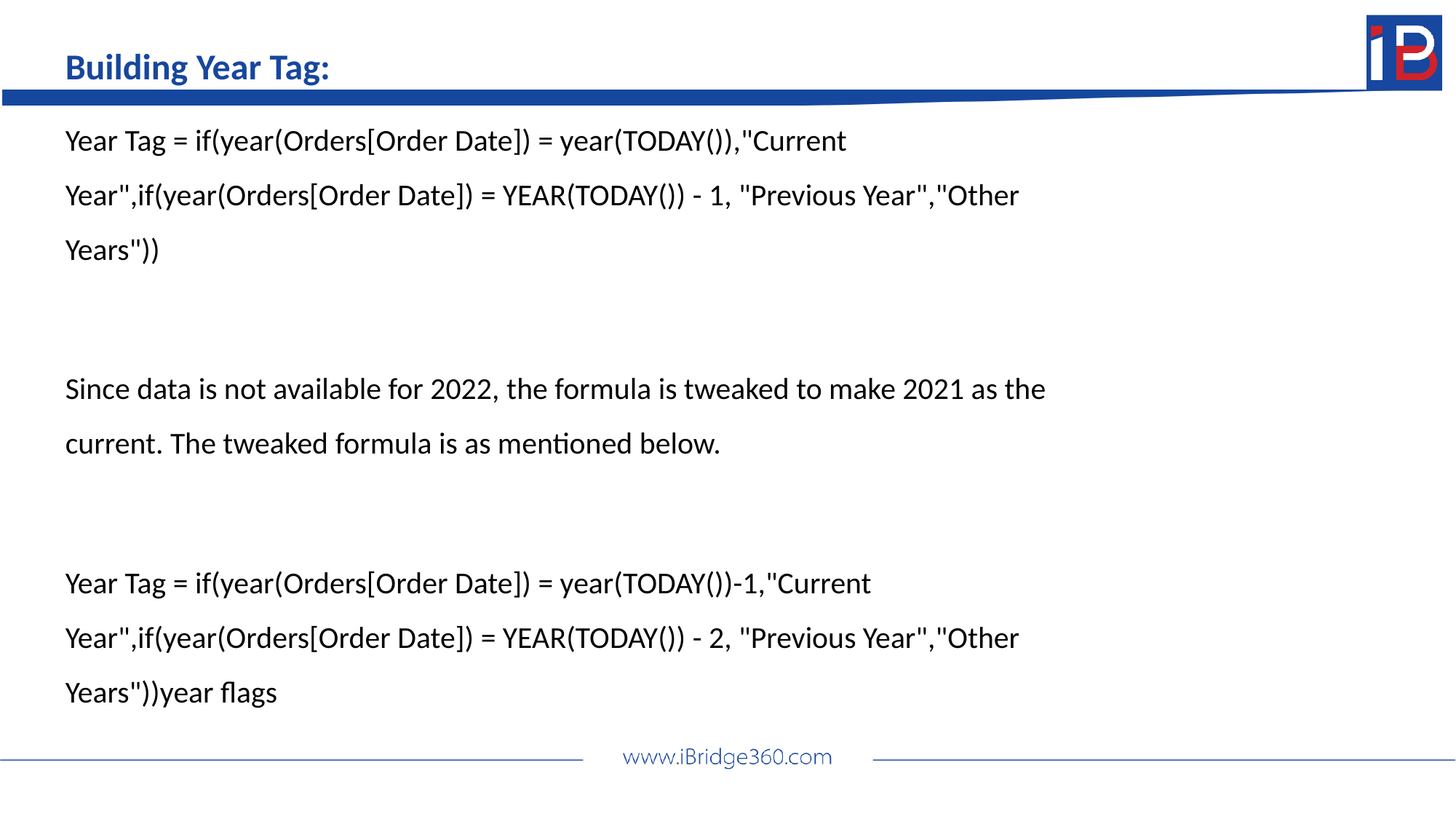

Building Year Tag:
Year Tag = if(year(Orders[Order Date]) = year(TODAY()),"Current Year",if(year(Orders[Order Date]) = YEAR(TODAY()) - 1, "Previous Year","Other Years"))

Since data is not available for 2022, the formula is tweaked to make 2021 as the current. The tweaked formula is as mentioned below.

Year Tag = if(year(Orders[Order Date]) = year(TODAY())-1,"Current Year",if(year(Orders[Order Date]) = YEAR(TODAY()) - 2, "Previous Year","Other Years"))year flags